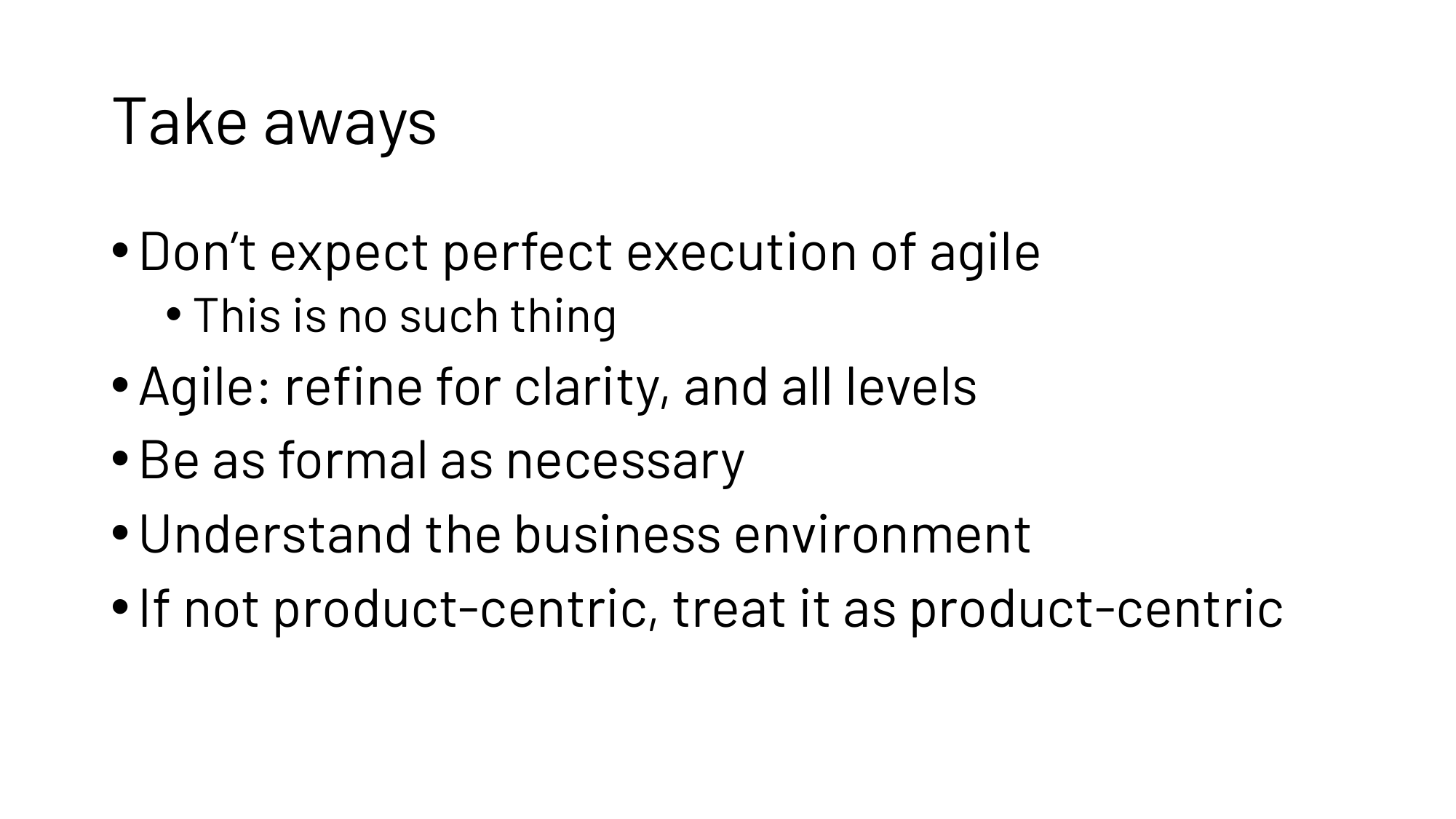

# Take aways
Don’t expect perfect execution of agile
This is no such thing
Agile: refine for clarity, and all levels
Be as formal as necessary
Understand the business environment
If not product-centric, treat it as product-centric